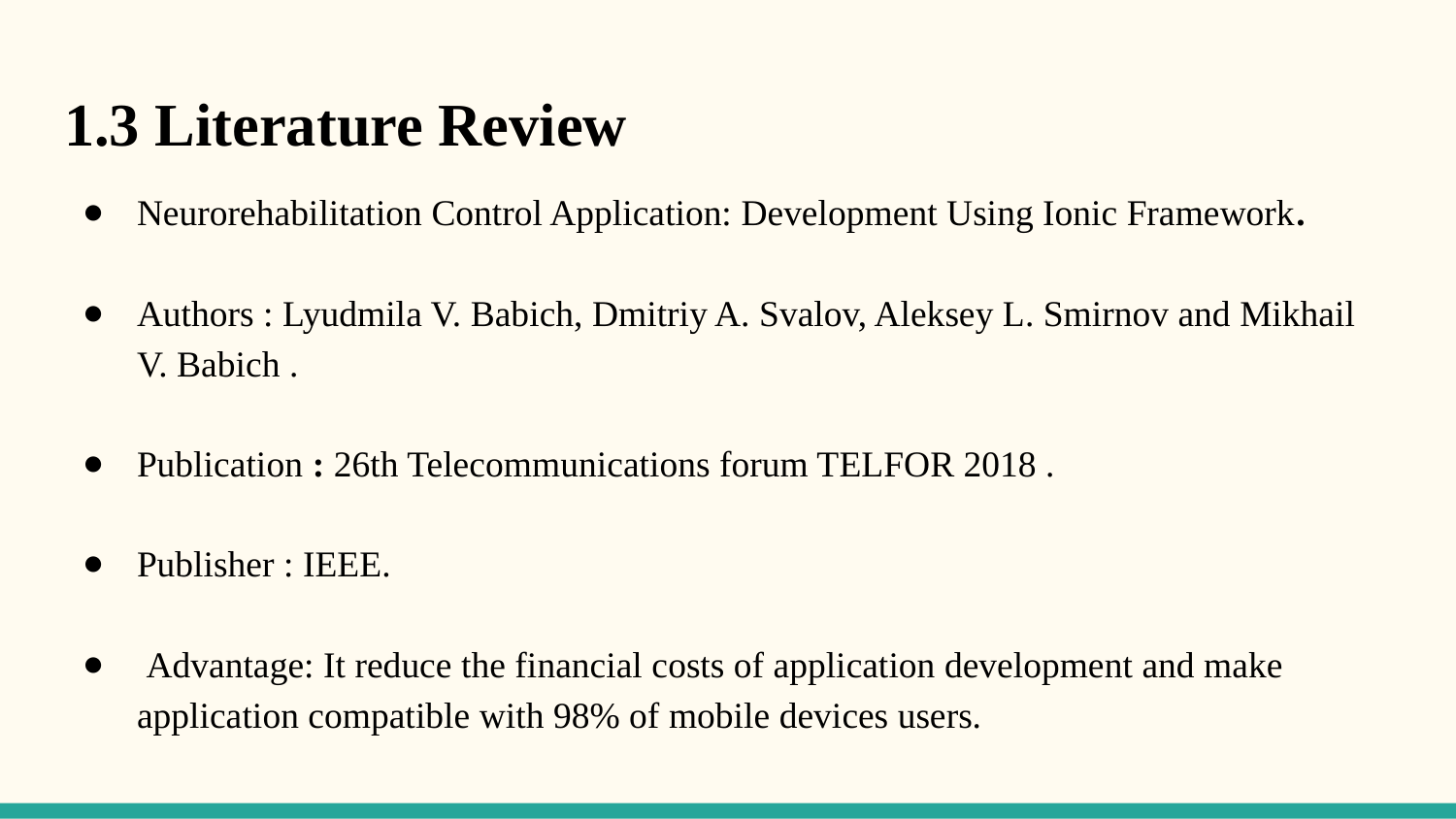

# 1.3 Literature Review
Neurorehabilitation Control Application: Development Using Ionic Framework.

Authors : Lyudmila V. Babich, Dmitriy A. Svalov, Aleksey L. Smirnov and Mikhail V. Babich .

Publication : 26th Telecommunications forum TELFOR 2018 .

Publisher : IEEE.

 Advantage: It reduce the financial costs of application development and make application compatible with 98% of mobile devices users.